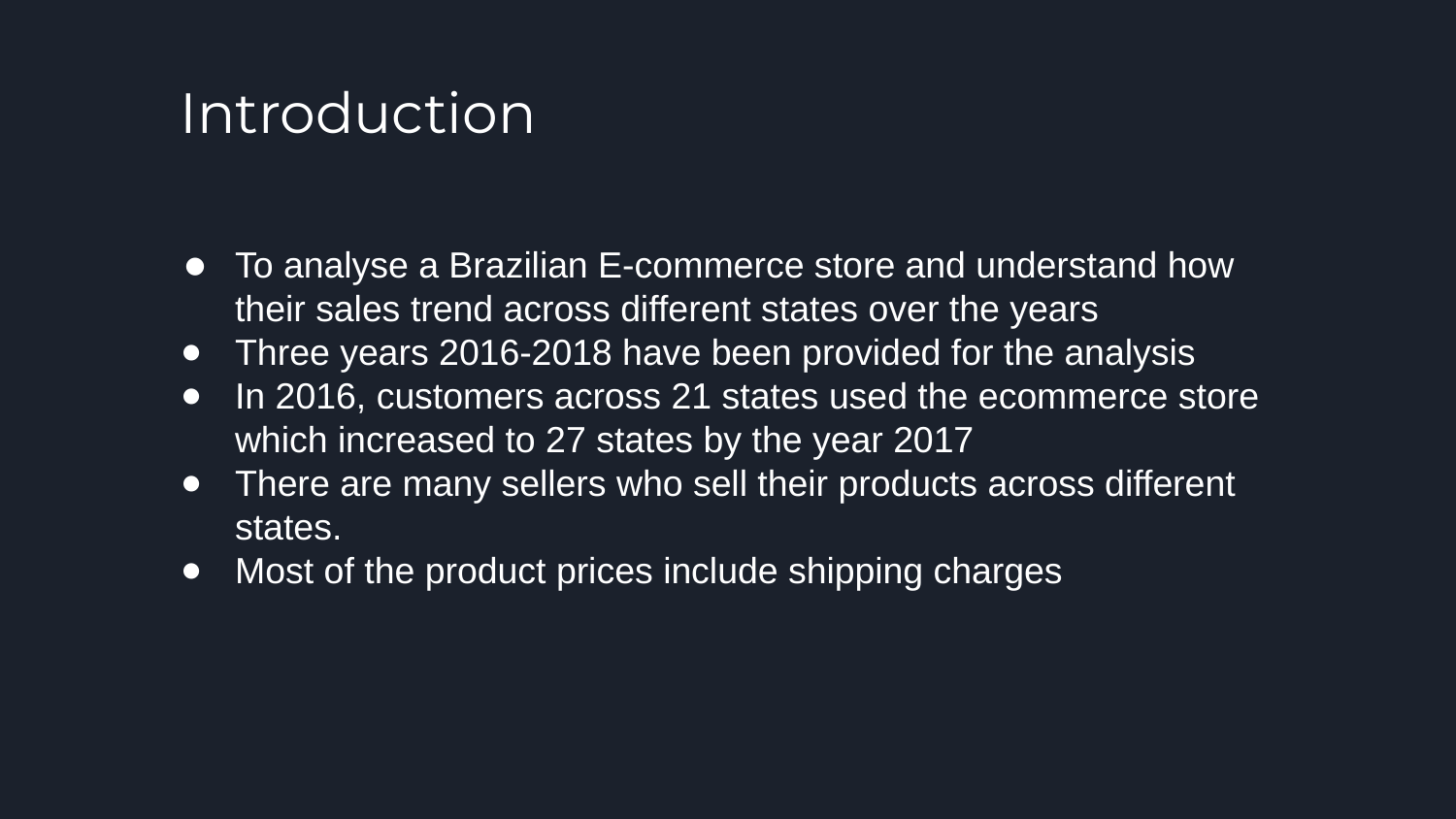

# Introduction
To analyse a Brazilian E-commerce store and understand how their sales trend across different states over the years
Three years 2016-2018 have been provided for the analysis
In 2016, customers across 21 states used the ecommerce store which increased to 27 states by the year 2017
There are many sellers who sell their products across different states.
Most of the product prices include shipping charges